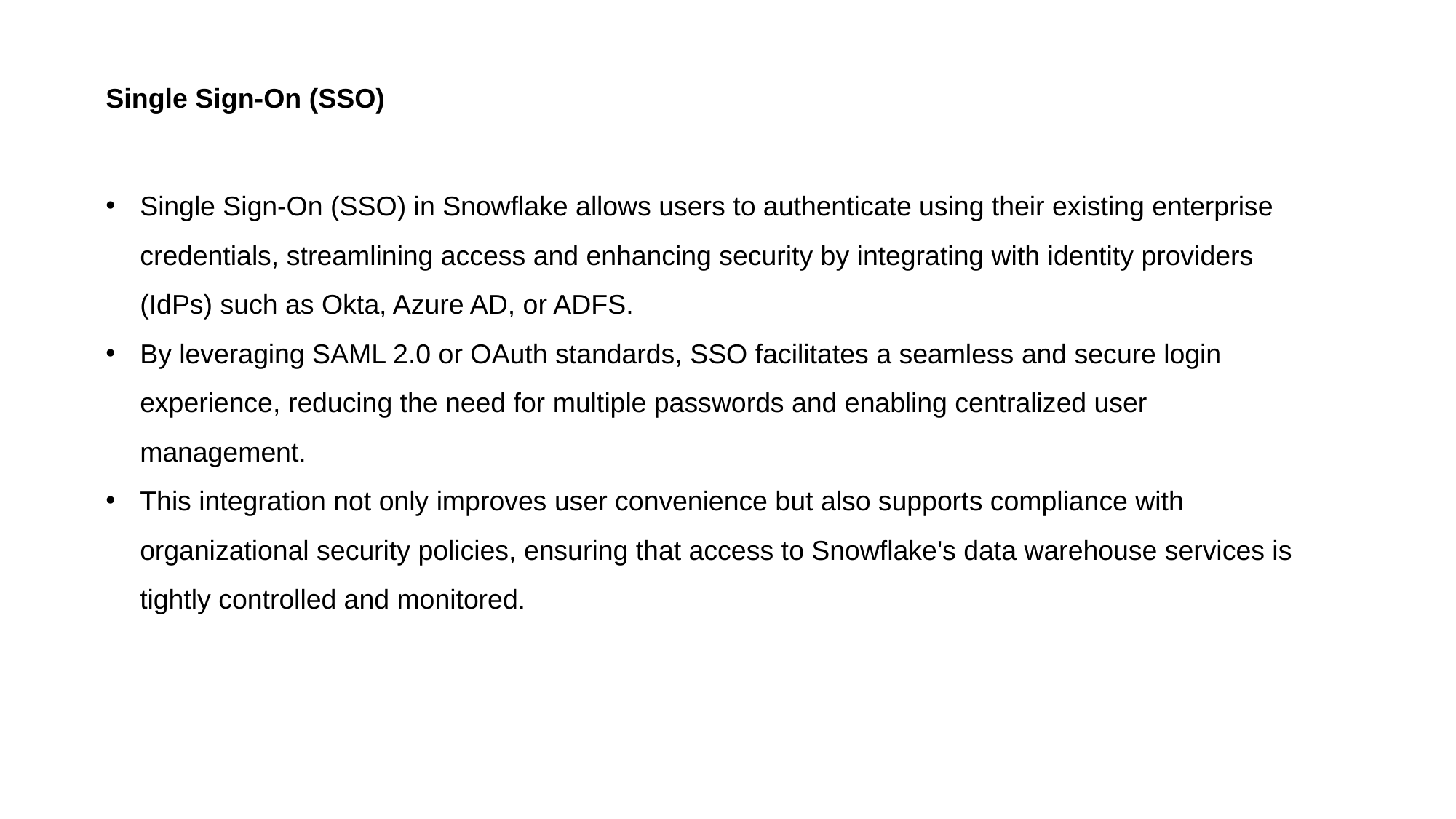

Single Sign-On (SSO)
Single Sign-On (SSO) in Snowflake allows users to authenticate using their existing enterprise credentials, streamlining access and enhancing security by integrating with identity providers (IdPs) such as Okta, Azure AD, or ADFS.
By leveraging SAML 2.0 or OAuth standards, SSO facilitates a seamless and secure login experience, reducing the need for multiple passwords and enabling centralized user management.
This integration not only improves user convenience but also supports compliance with organizational security policies, ensuring that access to Snowflake's data warehouse services is tightly controlled and monitored.